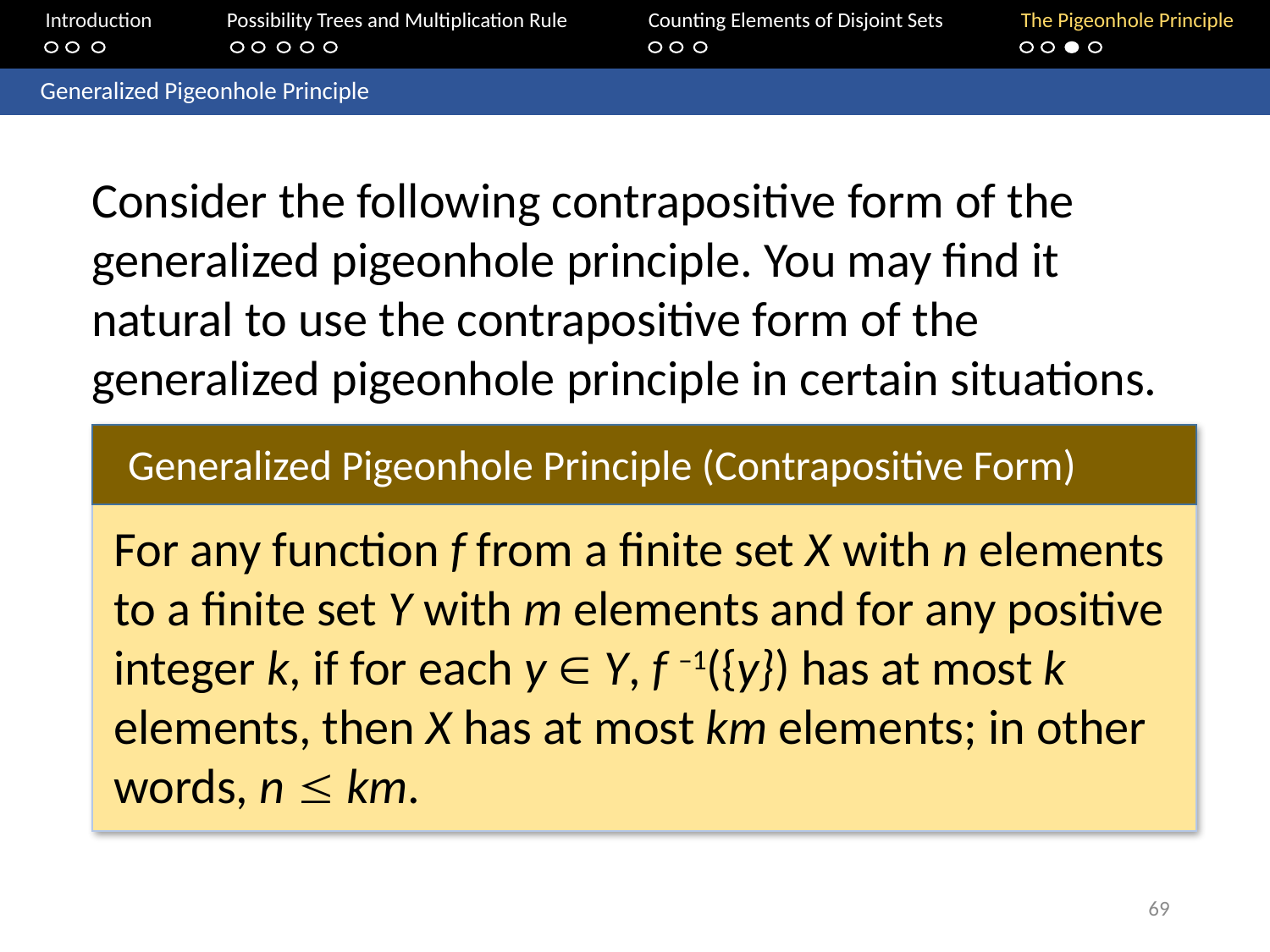

Introduction	Possibility Trees and Multiplication Rule	Counting Elements of Disjoint Sets		The Pigeonhole Principle

	Generalized Pigeonhole Principle
Consider the following contrapositive form of the generalized pigeonhole principle. You may find it natural to use the contrapositive form of the generalized pigeonhole principle in certain situations.

Generalized Pigeonhole Principle (Contrapositive Form)
For any function f from a finite set X with n elements to a finite set Y with m elements and for any positive integer k, if for each y ∈ Y, f –1({y}) has at most k elements, then X has at most km elements; in other words, n ≤ km.
69